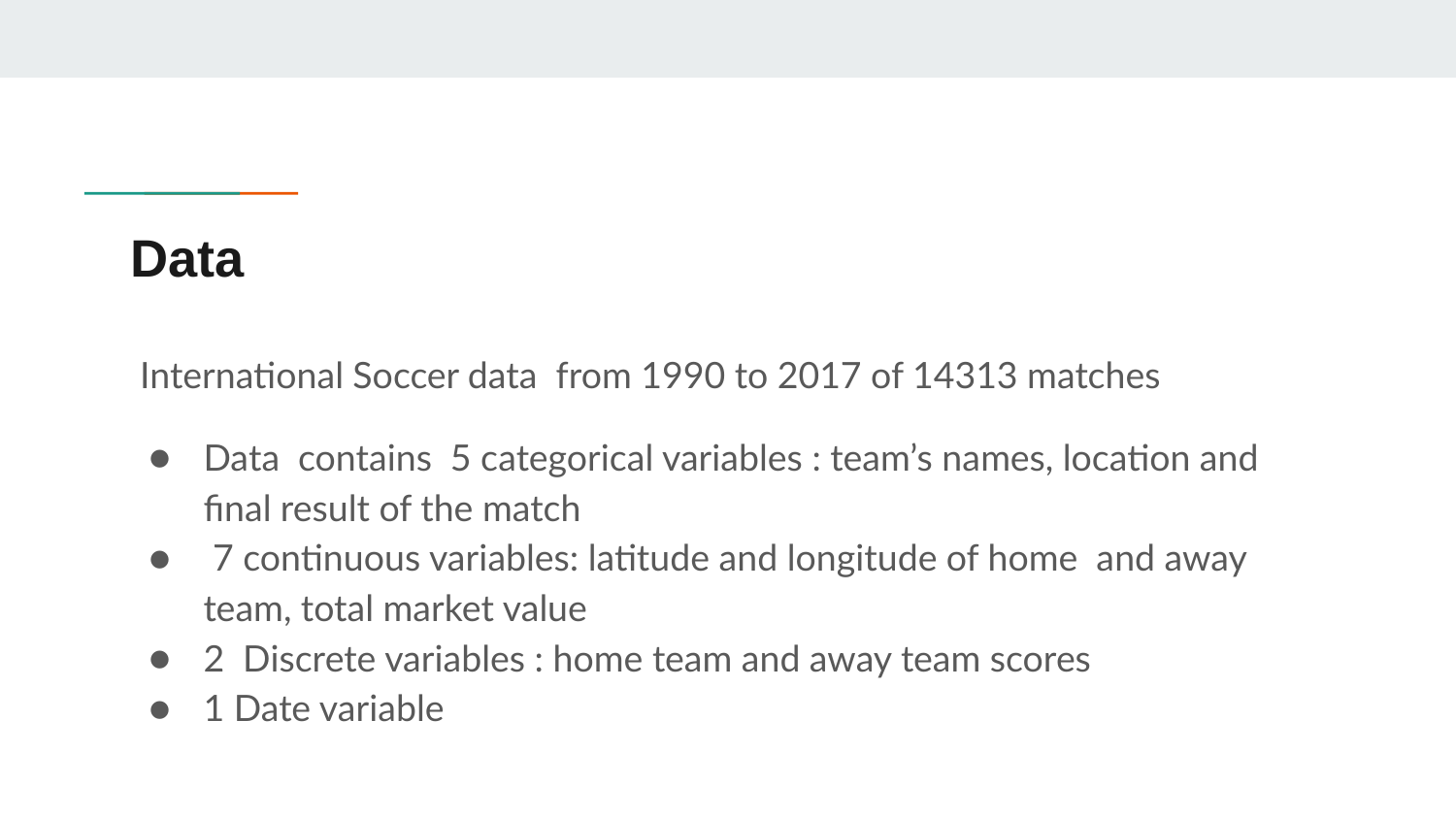

# Data
 International Soccer data  from 1990 to 2017 of 14313 matches
Data  contains  5 categorical variables : team’s names, location and final result of the match
 7 continuous variables: latitude and longitude of home  and away team, total market value
2  Discrete variables : home team and away team scores
1 Date variable